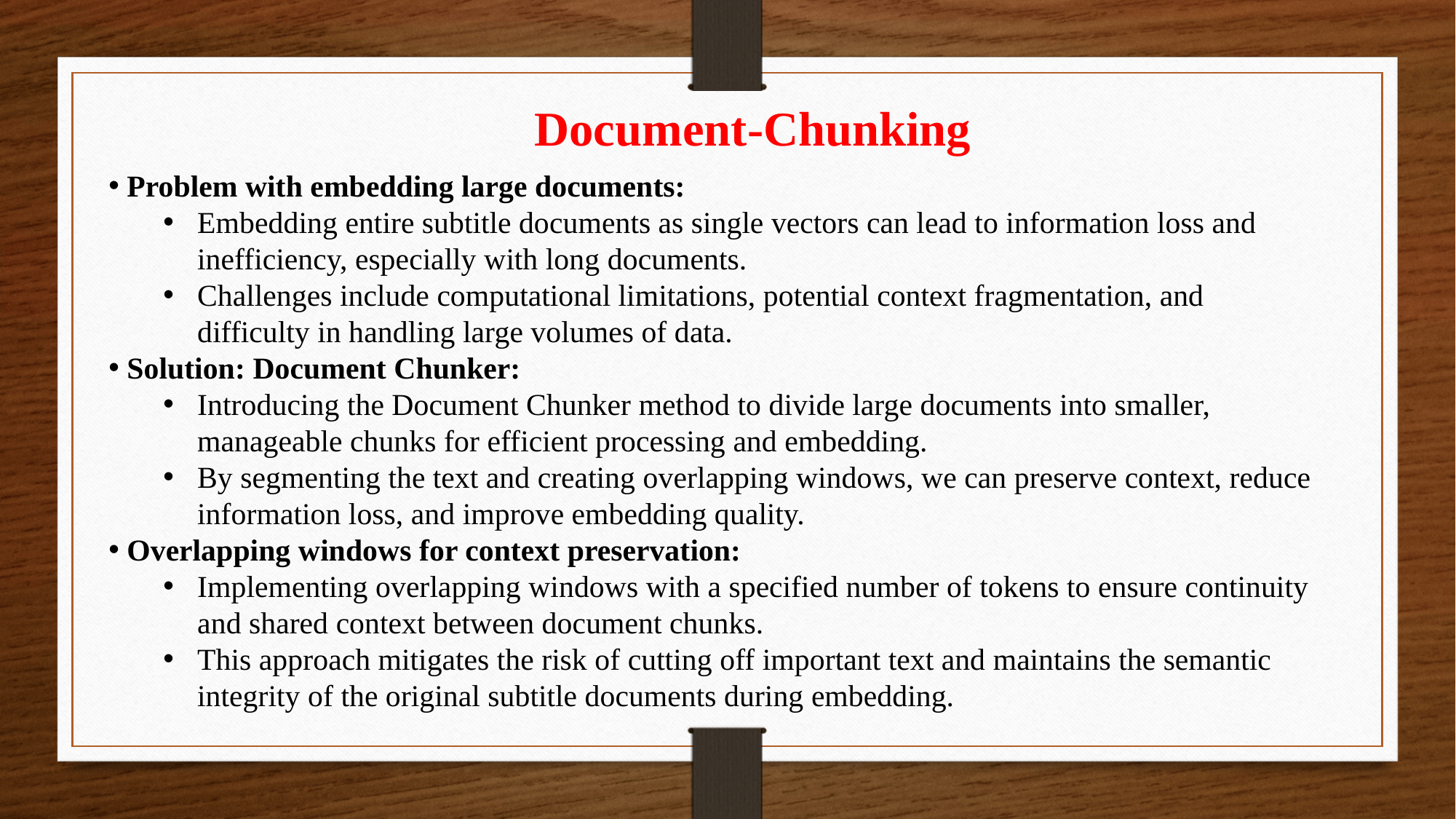

Document-Chunking
 Problem with embedding large documents:
Embedding entire subtitle documents as single vectors can lead to information loss and inefficiency, especially with long documents.
Challenges include computational limitations, potential context fragmentation, and difficulty in handling large volumes of data.
 Solution: Document Chunker:
Introducing the Document Chunker method to divide large documents into smaller, manageable chunks for efficient processing and embedding.
By segmenting the text and creating overlapping windows, we can preserve context, reduce information loss, and improve embedding quality.
 Overlapping windows for context preservation:
Implementing overlapping windows with a specified number of tokens to ensure continuity and shared context between document chunks.
This approach mitigates the risk of cutting off important text and maintains the semantic integrity of the original subtitle documents during embedding.